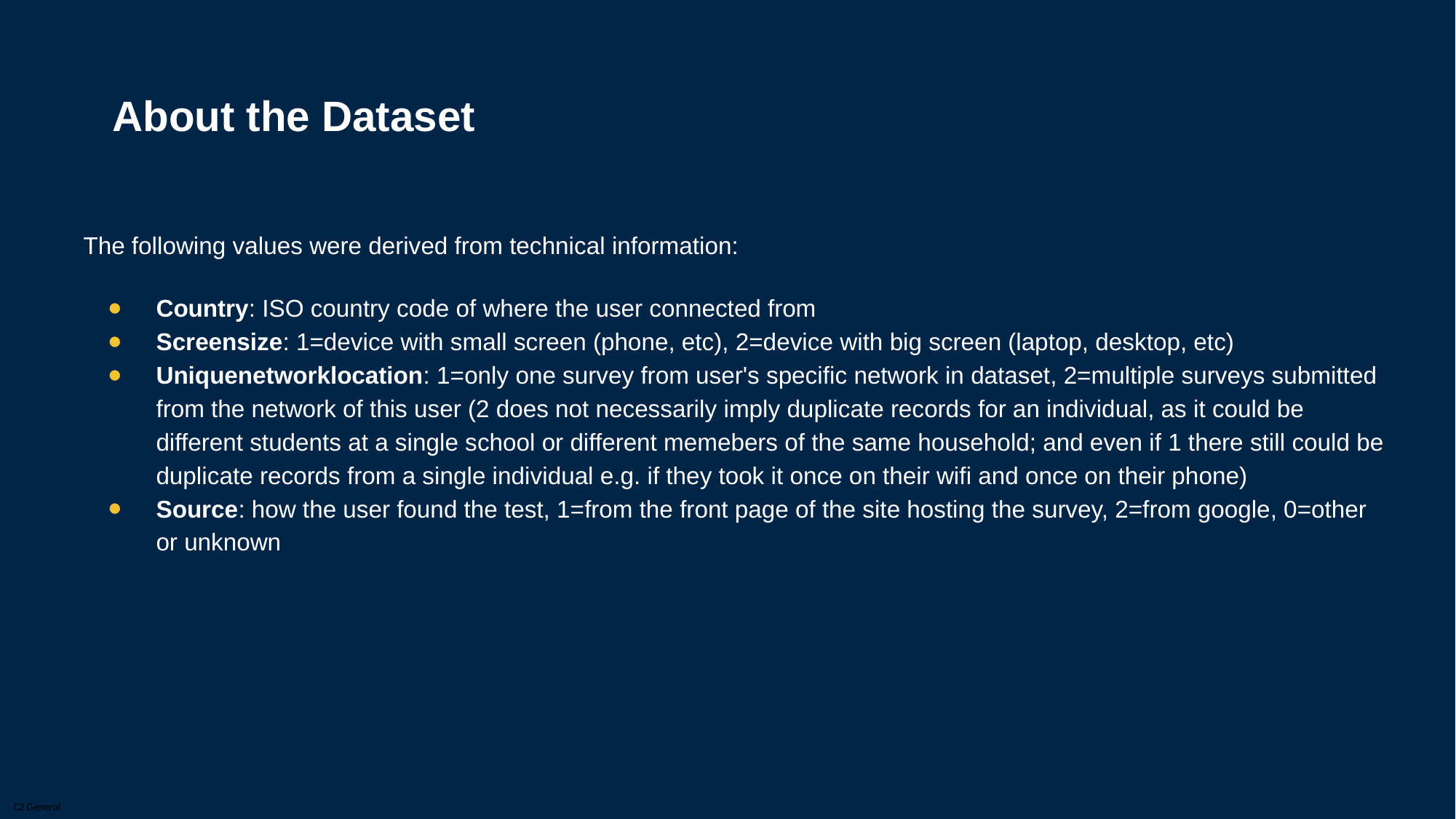

# About the Dataset

The following values were derived from technical information:
Country: ISO country code of where the user connected from
Screensize: 1=device with small screen (phone, etc), 2=device with big screen (laptop, desktop, etc)
Uniquenetworklocation: 1=only one survey from user's specific network in dataset, 2=multiple surveys submitted from the network of this user (2 does not necessarily imply duplicate records for an individual, as it could be different students at a single school or different memebers of the same household; and even if 1 there still could be duplicate records from a single individual e.g. if they took it once on their wifi and once on their phone)
Source: how the user found the test, 1=from the front page of the site hosting the survey, 2=from google, 0=other or unknown